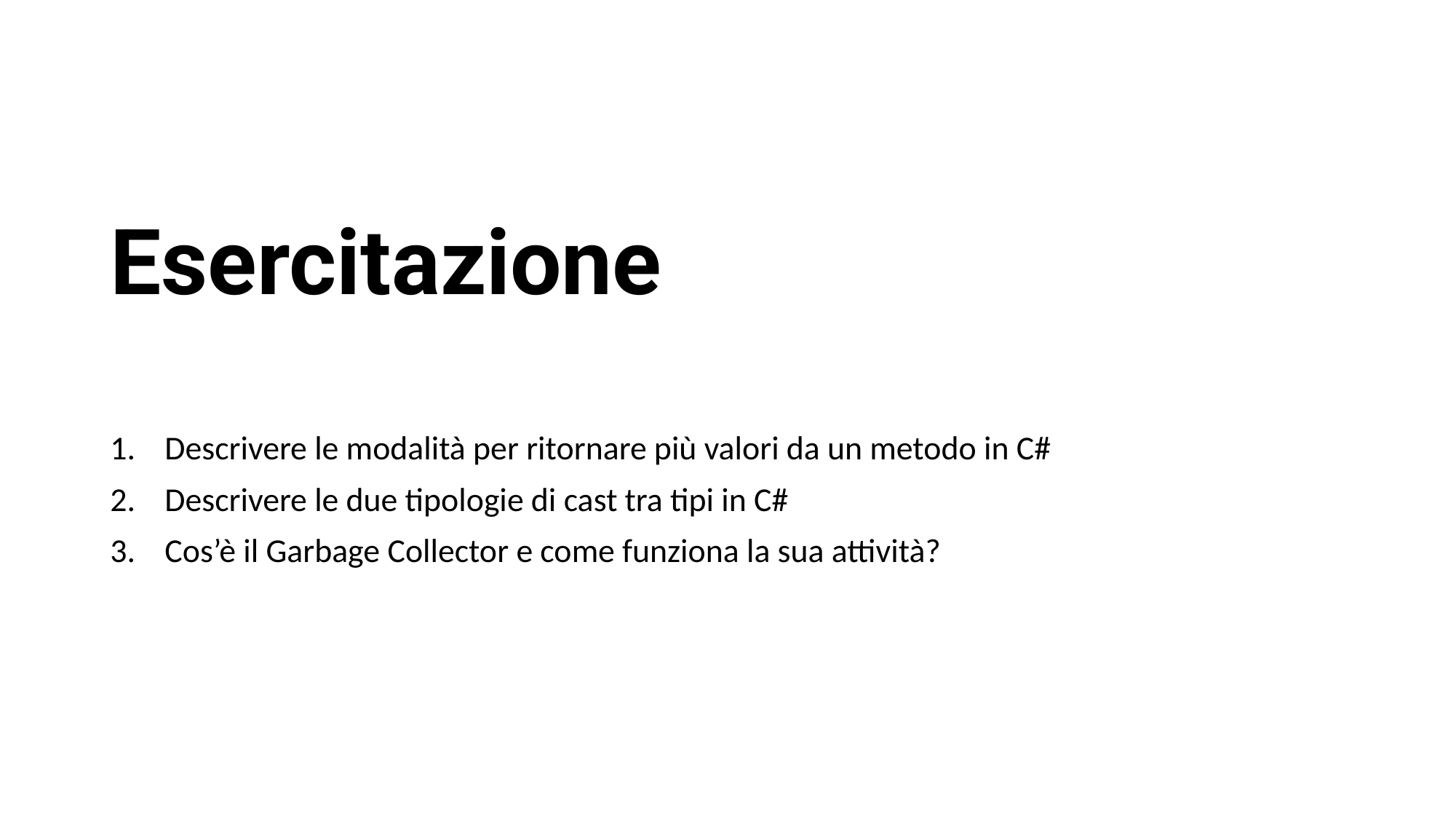

# Esercitazione

Descrivere le modalità per ritornare più valori da un metodo in C#
Descrivere le due tipologie di cast tra tipi in C#
Cos’è il Garbage Collector e come funziona la sua attività?